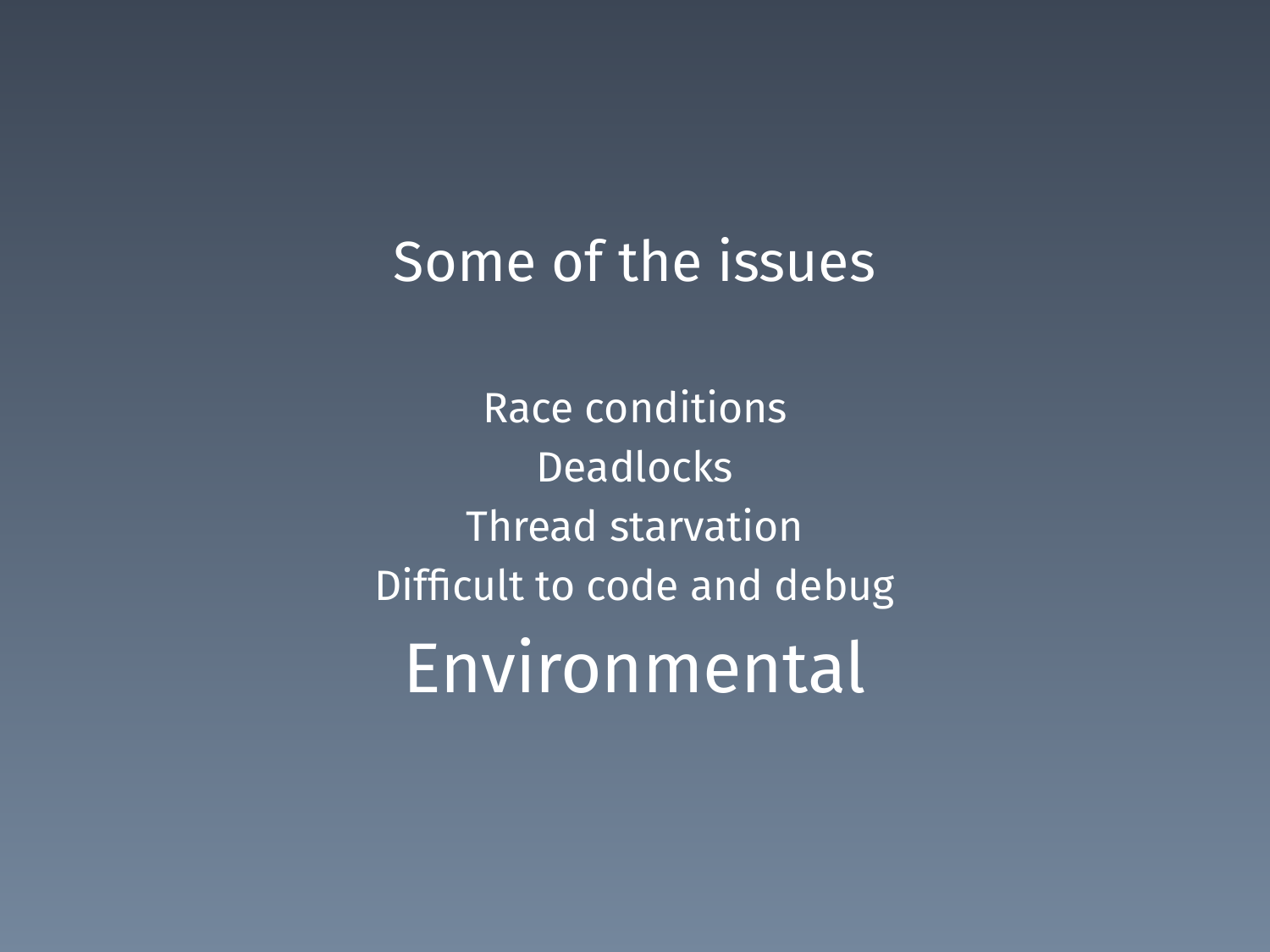

Some of the issues

Race conditions
Deadlocks
Thread starvation
Difficult to code and debug
Environmental